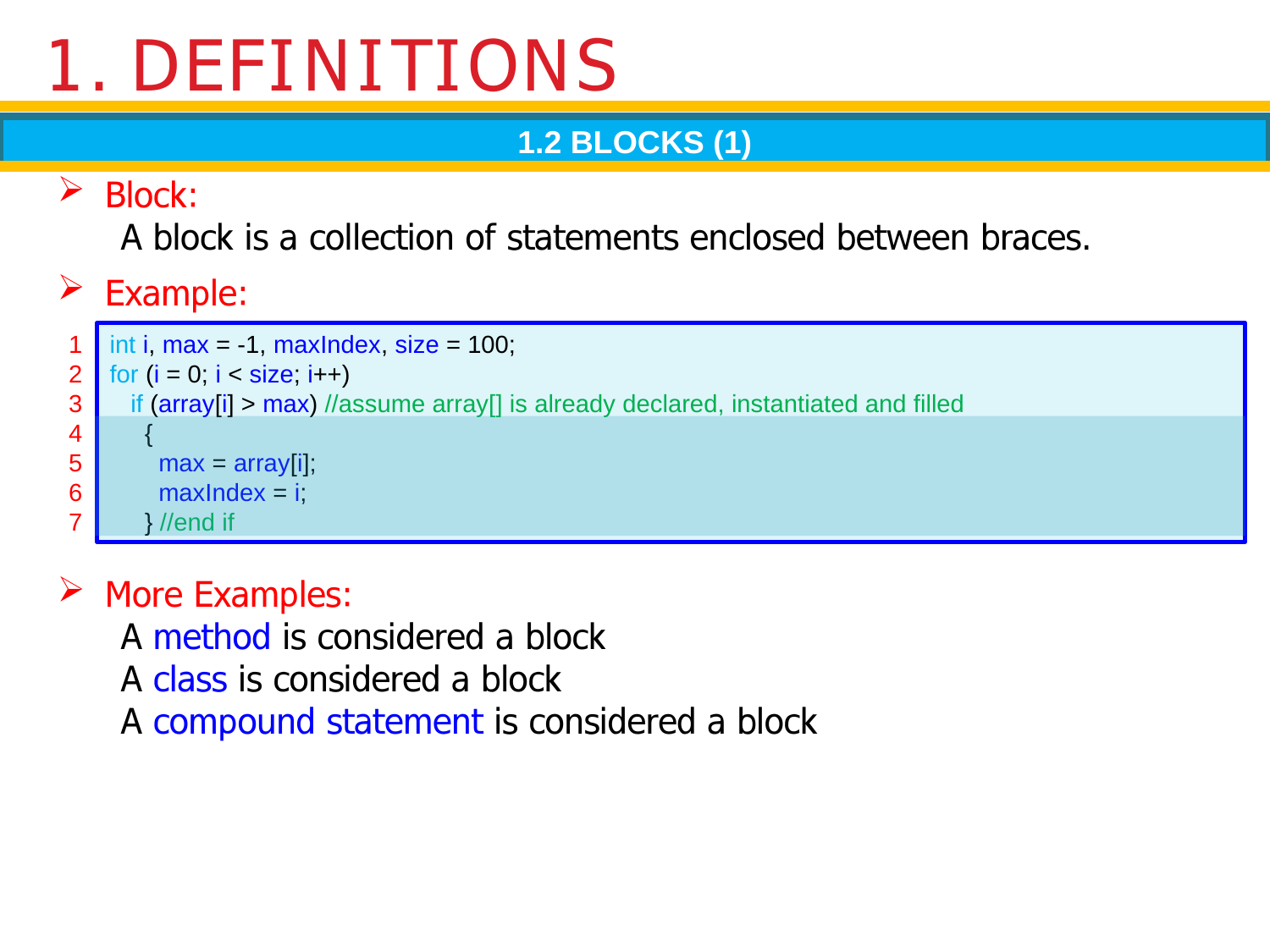

# 1. DEFINITIONS
1.2 BLOCKS (1)
Block:
A block is a collection of statements enclosed between braces.
Example:
1
2
3
4
5
6
7
int i, max = -1, maxIndex, size = 100;
for (i = 0; i < size; i++)
   if (array[i] > max) //assume array[] is already declared, instantiated and filled
     {
       max = array[i];
       maxIndex = i;
     } //end if

More Examples:
A method is considered a block
A class is considered a block
A compound statement is considered a block
4